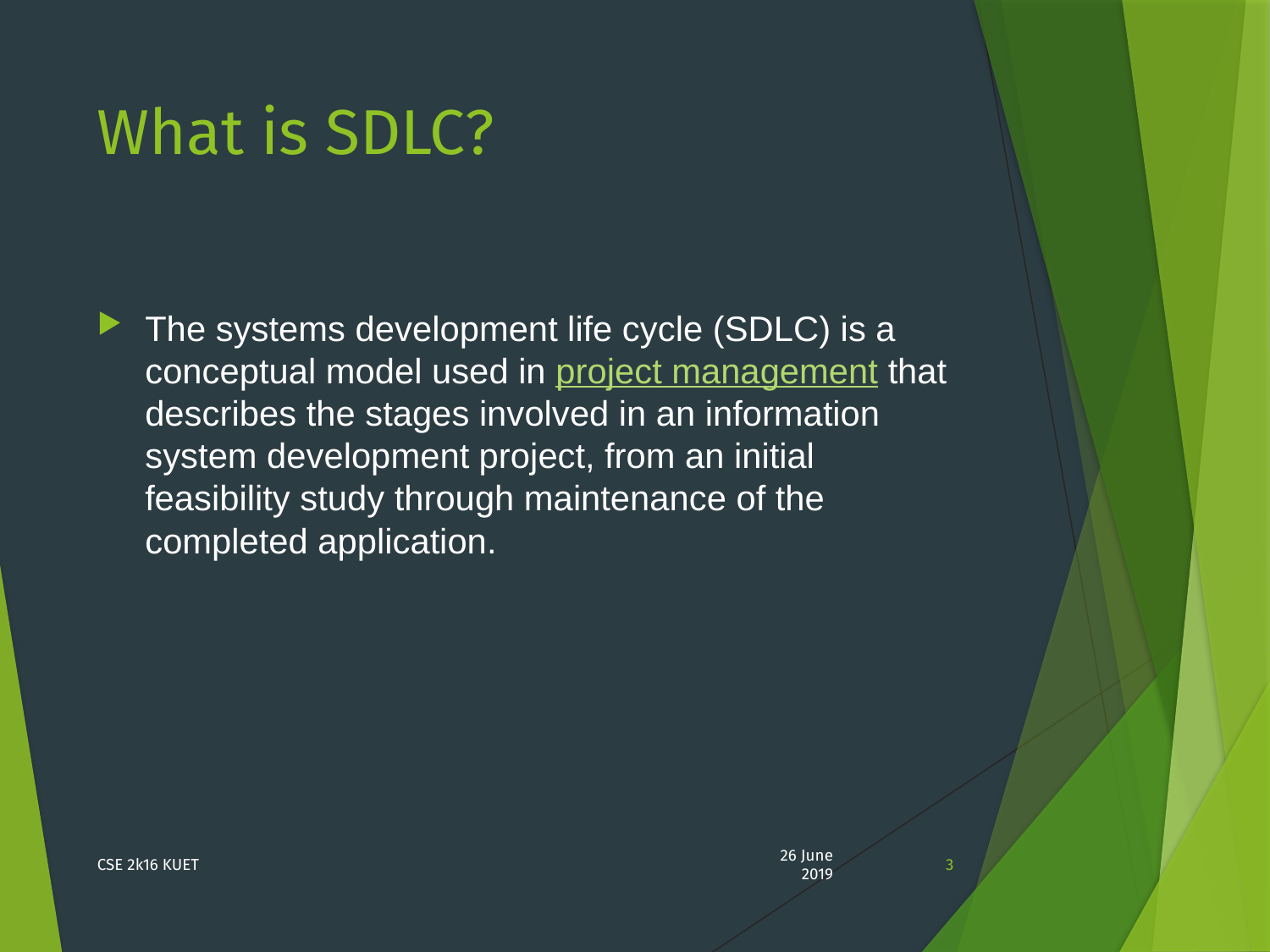

# What is SDLC?
The systems development life cycle (SDLC) is a conceptual model used in project management that describes the stages involved in an information system development project, from an initial feasibility study through maintenance of the completed application.
CSE 2k16 KUET
26 June 2019
3